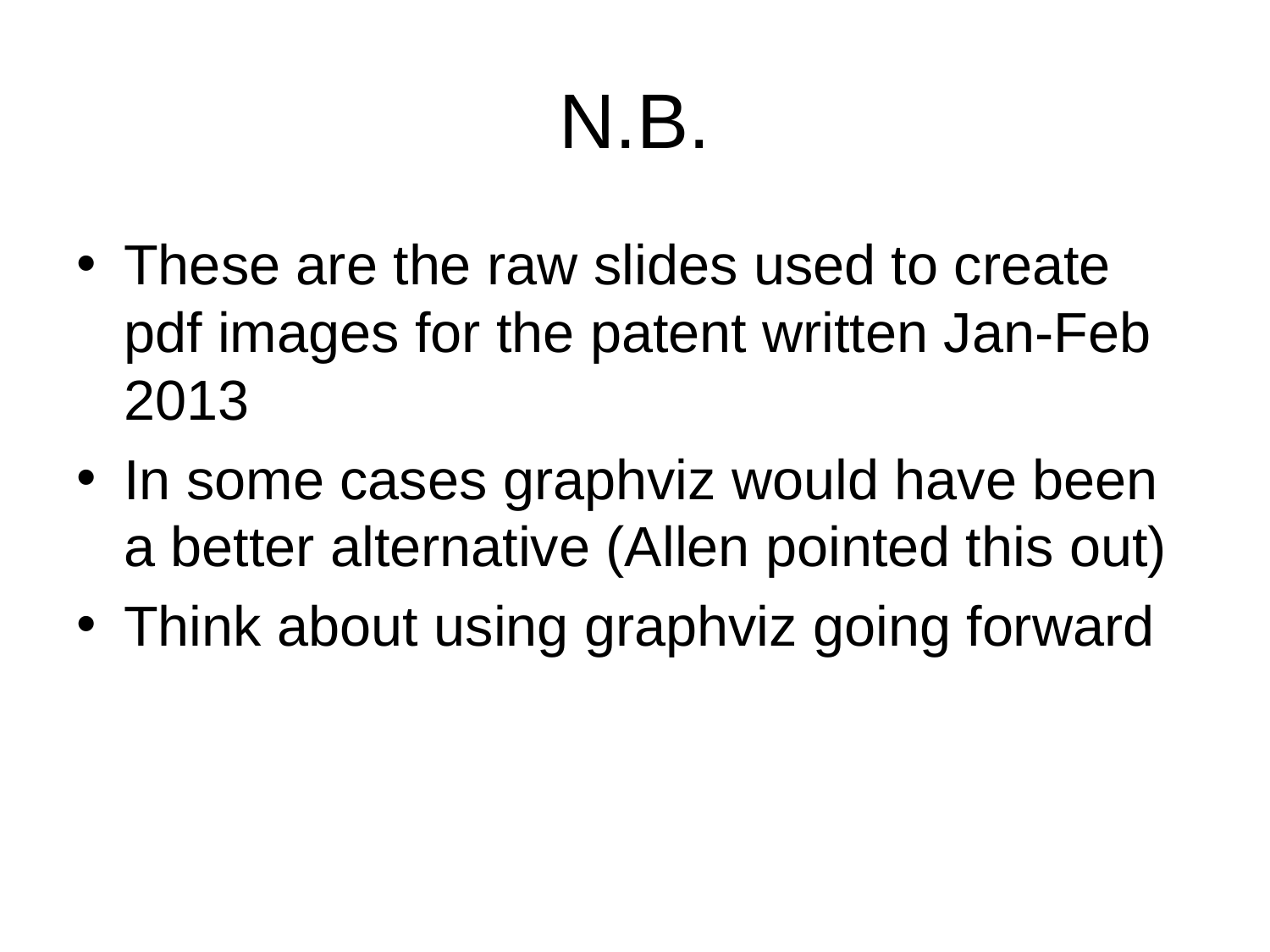

# N.B.
These are the raw slides used to create pdf images for the patent written Jan-Feb 2013
In some cases graphviz would have been a better alternative (Allen pointed this out)
Think about using graphviz going forward